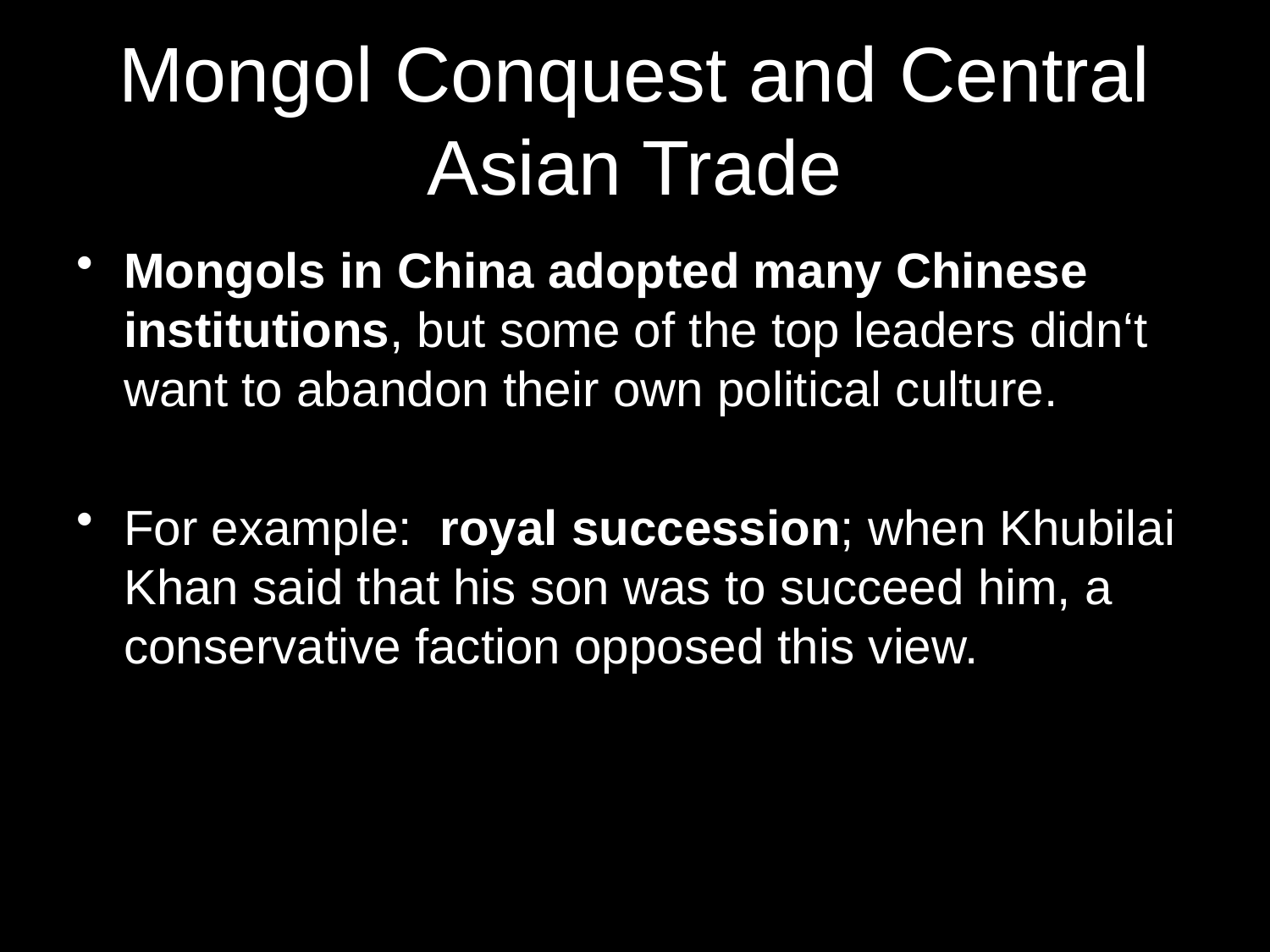

# Mongol Conquest and Central Asian Trade
Mongols in China adopted many Chinese institutions, but some of the top leaders didn‘t want to abandon their own political culture.

For example:  royal succession; when Khubilai Khan said that his son was to succeed him, a conservative faction opposed this view.